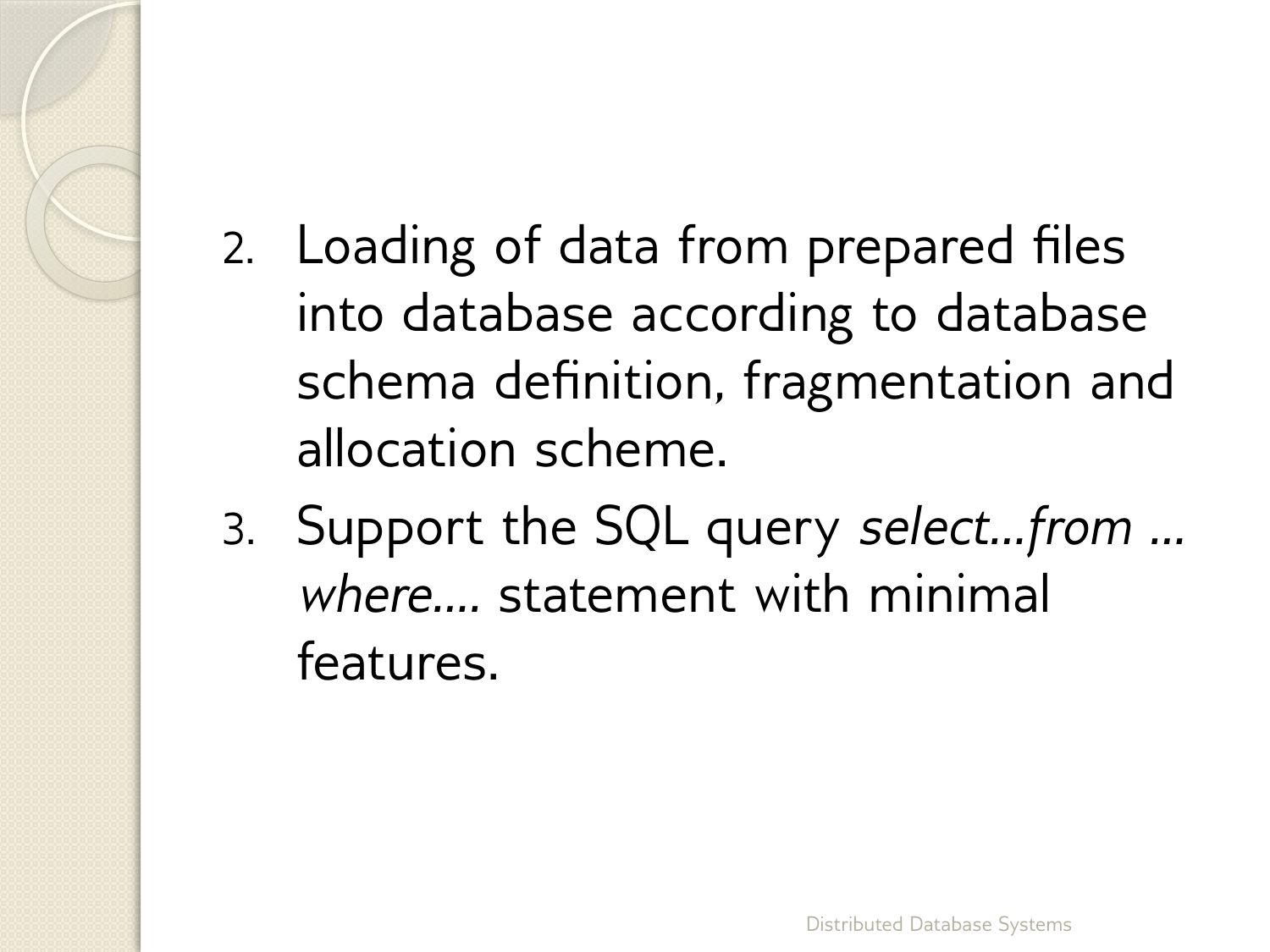

#
Loading of data from prepared files into database according to database schema definition, fragmentation and allocation scheme.
Support the SQL query select…from …where…. statement with minimal features.

Distributed Database Systems